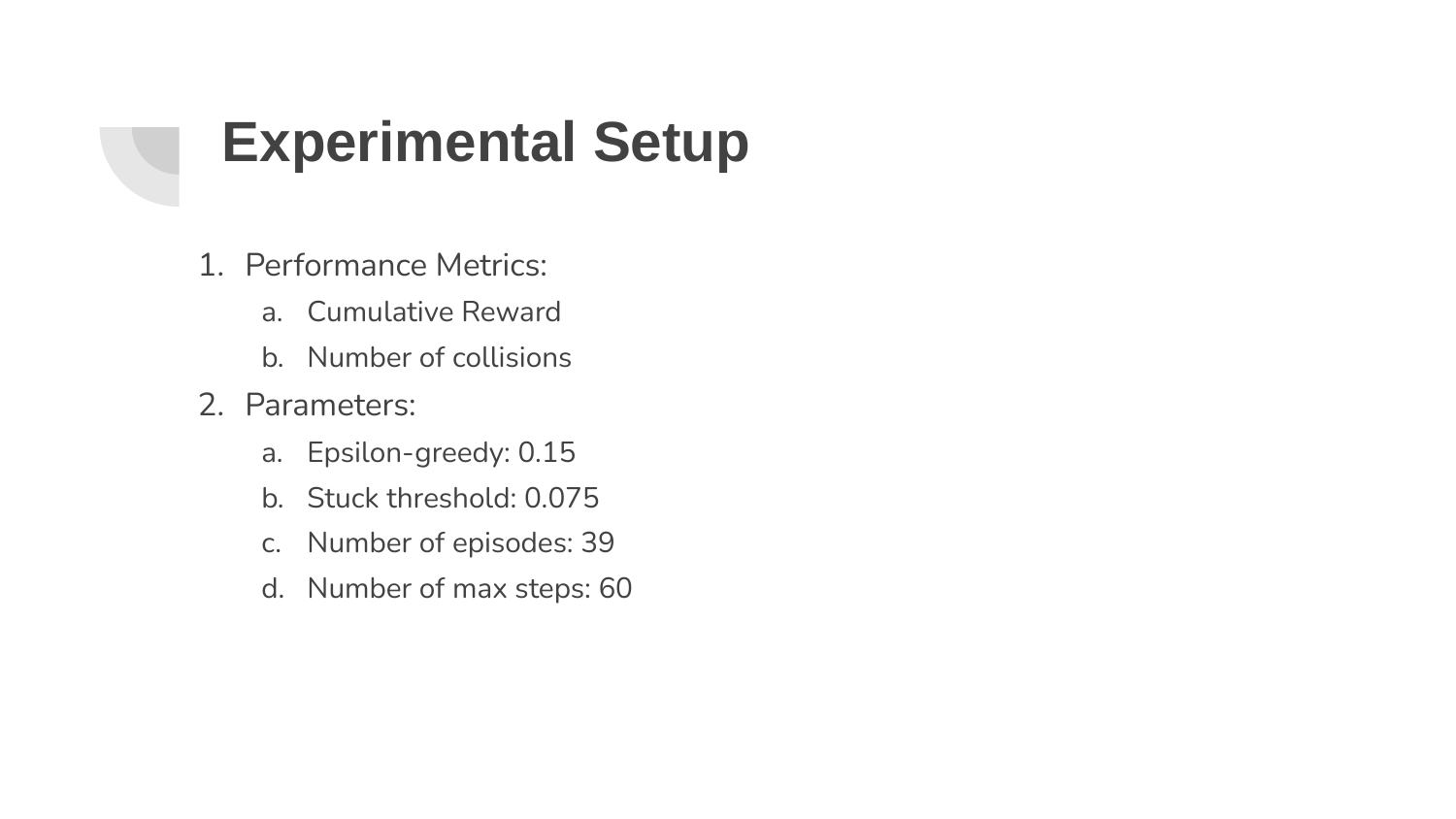

# Experimental Setup
Performance Metrics:
Cumulative Reward
Number of collisions
Parameters:
Epsilon-greedy: 0.15
Stuck threshold: 0.075
Number of episodes: 39
Number of max steps: 60